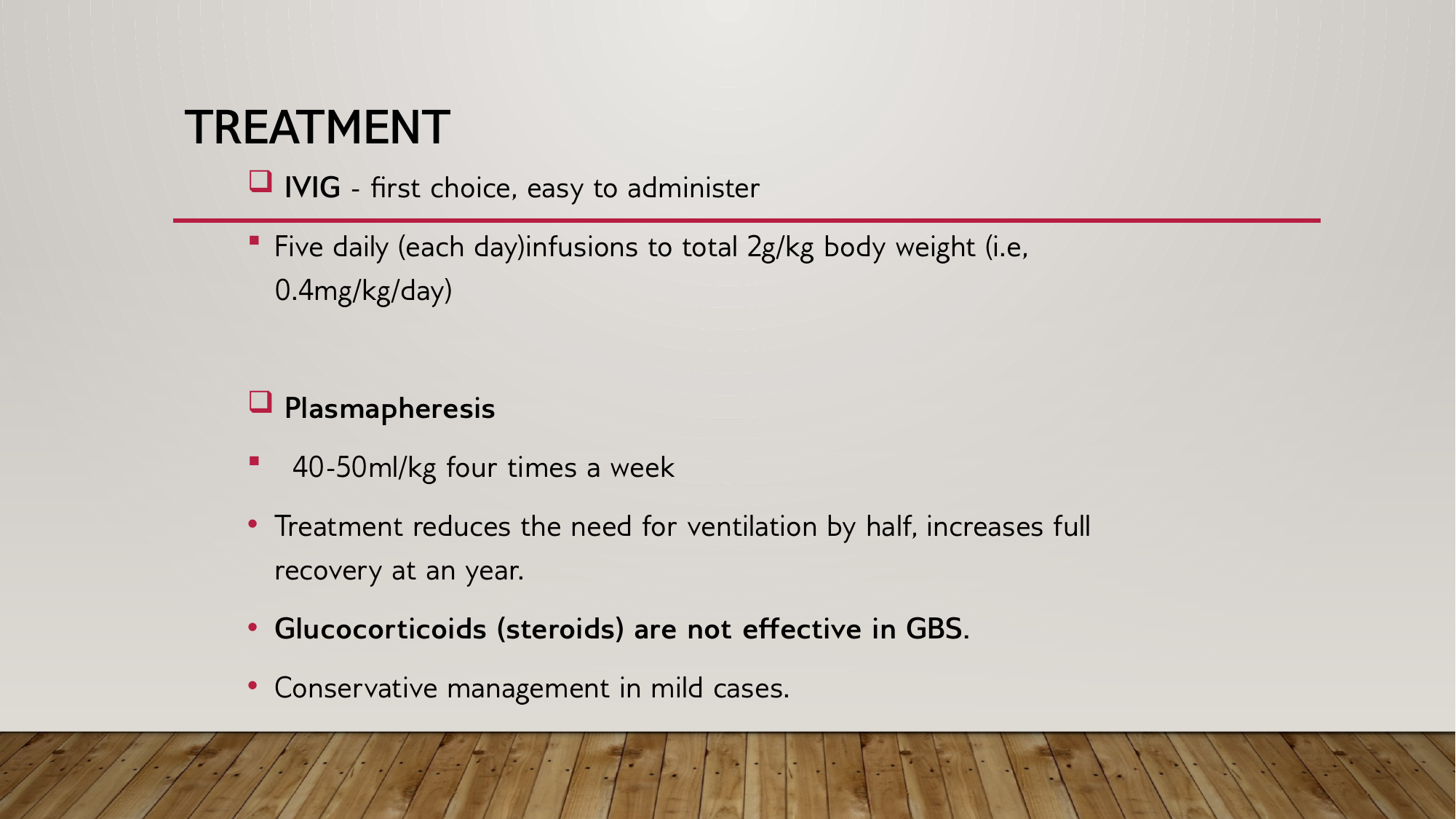

# TREATMENT
 IVIG - first choice, easy to administer
Five daily (each day)infusions to total 2g/kg body weight (i.e, 0.4mg/kg/day)

 Plasmapheresis
  40-50ml/kg four times a week
Treatment reduces the need for ventilation by half, increases full recovery at an year.
Glucocorticoids (steroids) are not effective in GBS.
Conservative management in mild cases.